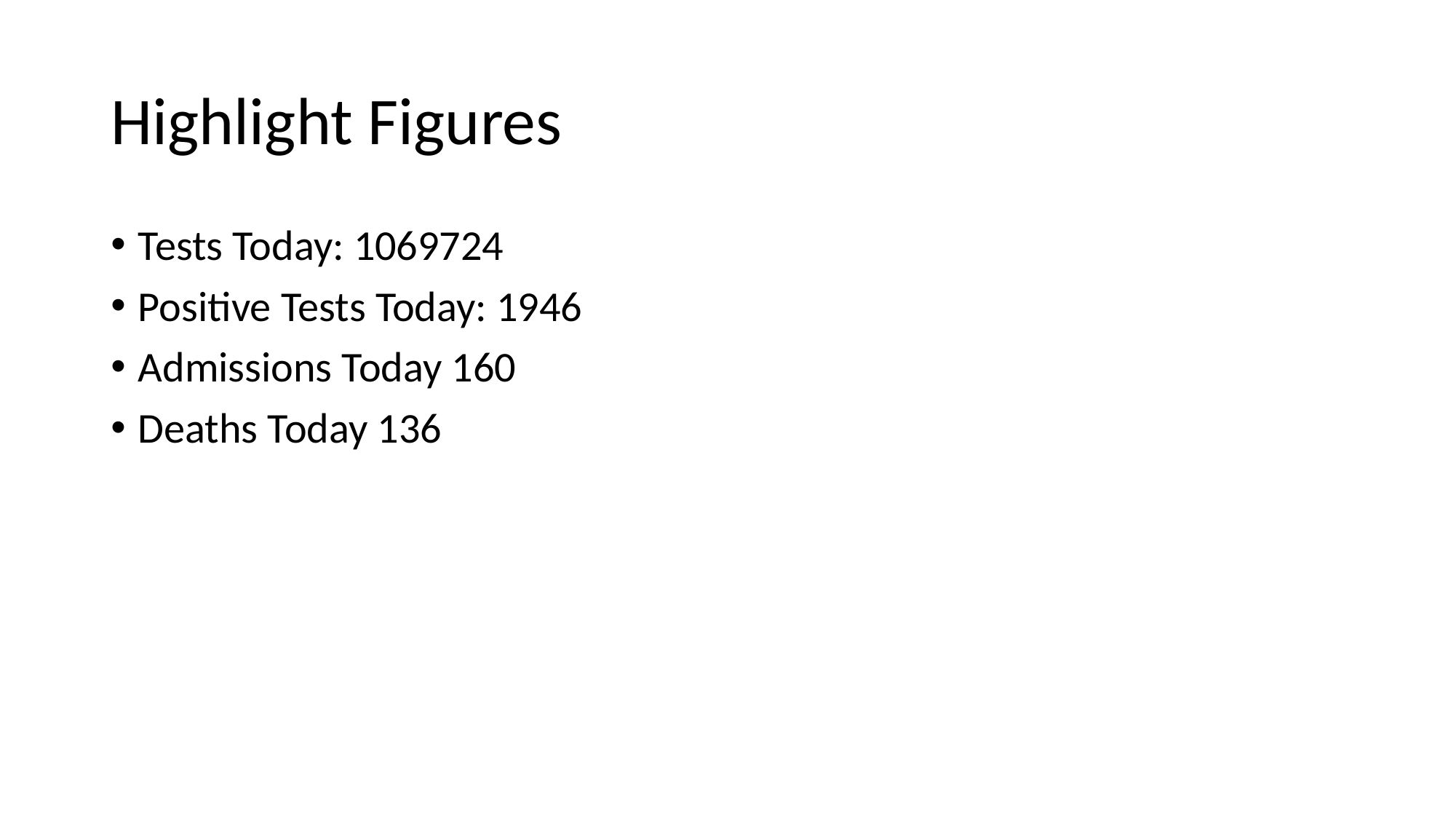

# Highlight Figures
Tests Today: 1069724
Positive Tests Today: 1946
Admissions Today 160
Deaths Today 136